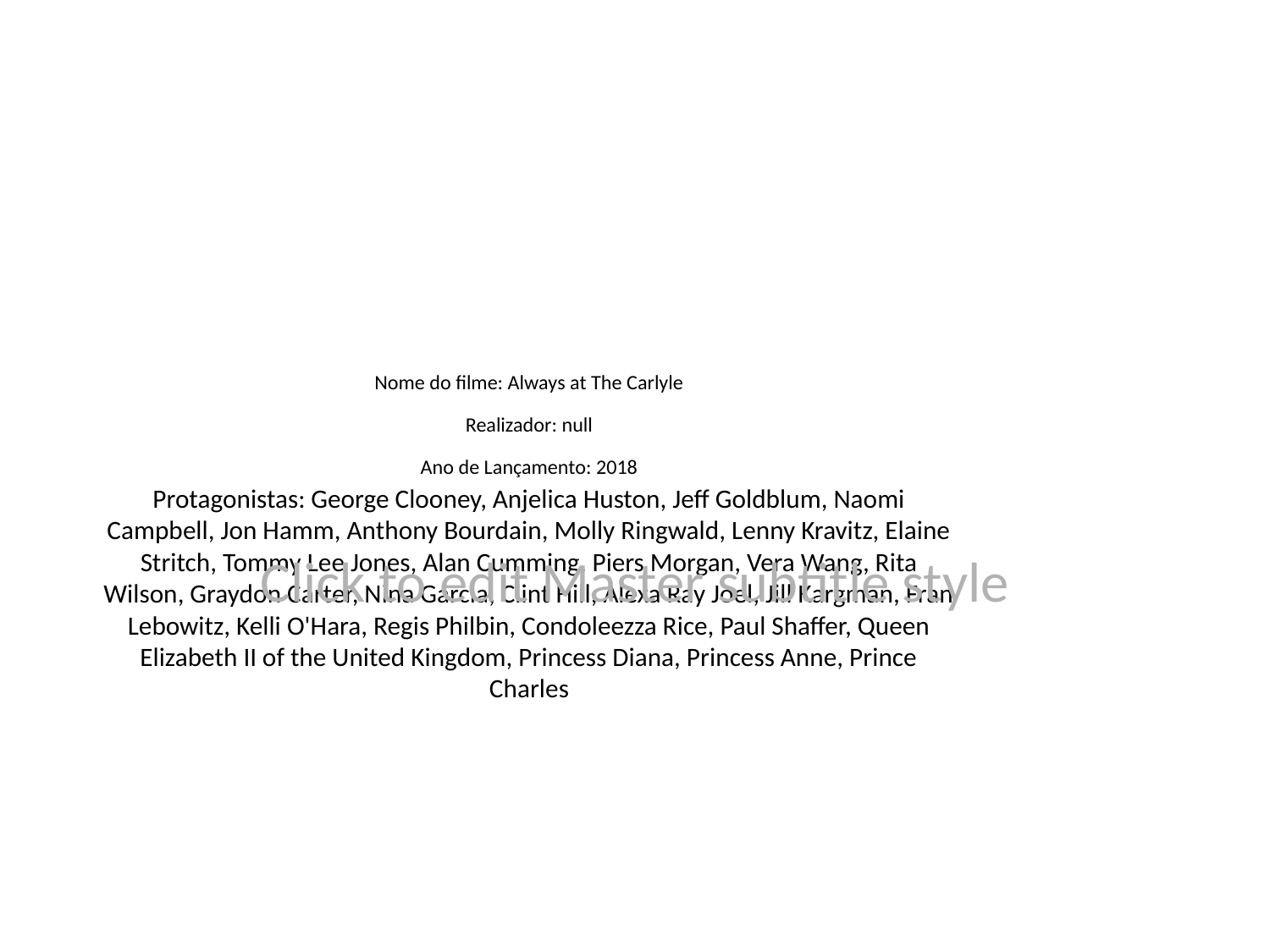

# Nome do filme: Always at The Carlyle
Realizador: null
Ano de Lançamento: 2018
Protagonistas: George Clooney, Anjelica Huston, Jeff Goldblum, Naomi Campbell, Jon Hamm, Anthony Bourdain, Molly Ringwald, Lenny Kravitz, Elaine Stritch, Tommy Lee Jones, Alan Cumming, Piers Morgan, Vera Wang, Rita Wilson, Graydon Carter, Nina Garcia, Clint Hill, Alexa Ray Joel, Jill Kargman, Fran Lebowitz, Kelli O'Hara, Regis Philbin, Condoleezza Rice, Paul Shaffer, Queen Elizabeth II of the United Kingdom, Princess Diana, Princess Anne, Prince Charles
Click to edit Master subtitle style